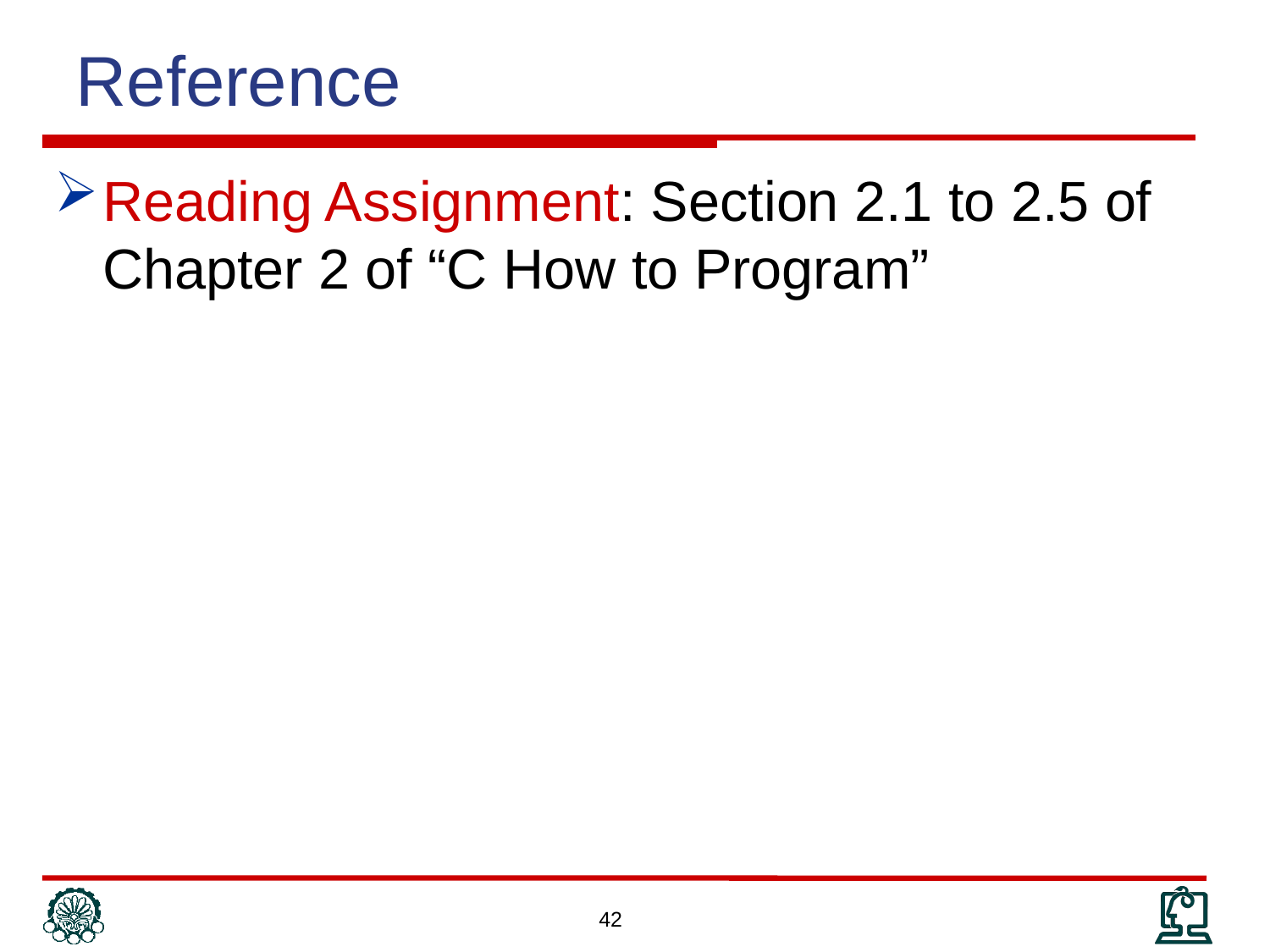

Reference
Reading Assignment: Section 2.1 to 2.5 of Chapter 2 of “C How to Program”
42